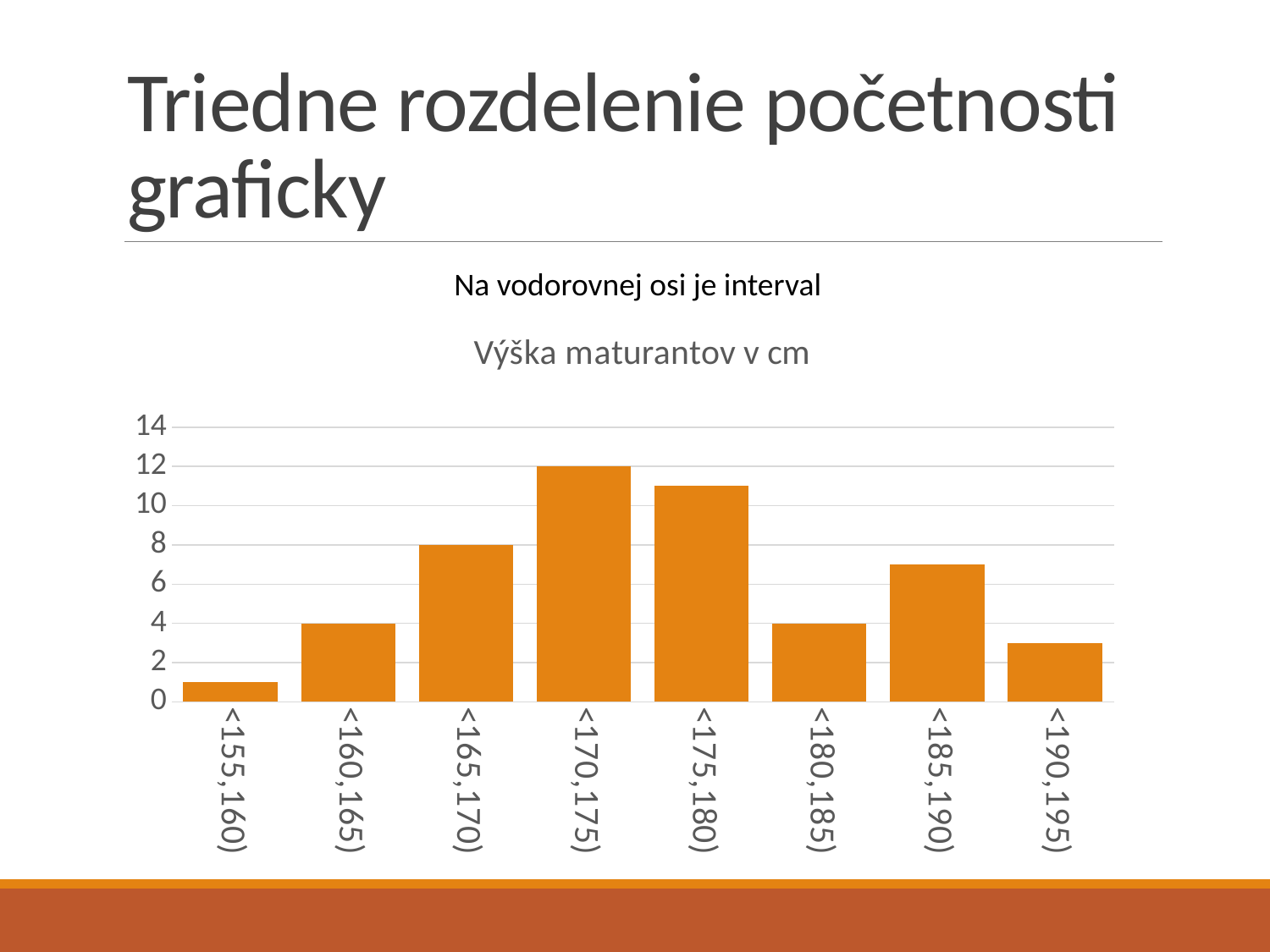

# Triedne rozdelenie početnosti graficky
Na vodorovnej osi je interval

### Chart: Výška maturantov v cm

| Category |  |
|---|---|
| <155,160) | 1.0 |
| <160,165) | 4.0 |
| <165,170) | 8.0 |
| <170,175) | 12.0 |
| <175,180) | 11.0 |
| <180,185) | 4.0 |
| <185,190) | 7.0 |
| <190,195) | 3.0 |